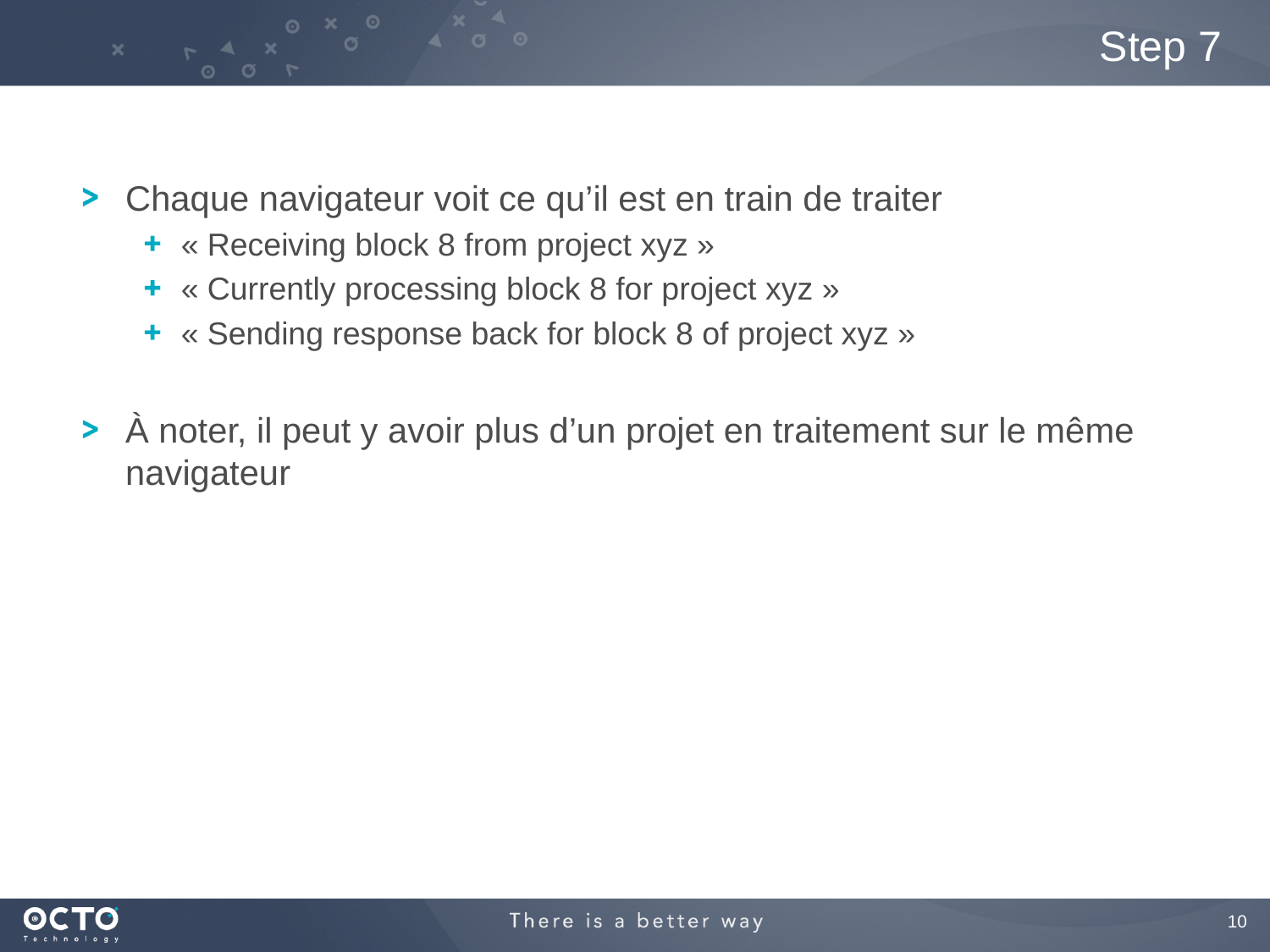

# Step 7
Chaque navigateur voit ce qu’il est en train de traiter
« Receiving block 8 from project xyz »
« Currently processing block 8 for project xyz »
« Sending response back for block 8 of project xyz »

À noter, il peut y avoir plus d’un projet en traitement sur le même navigateur